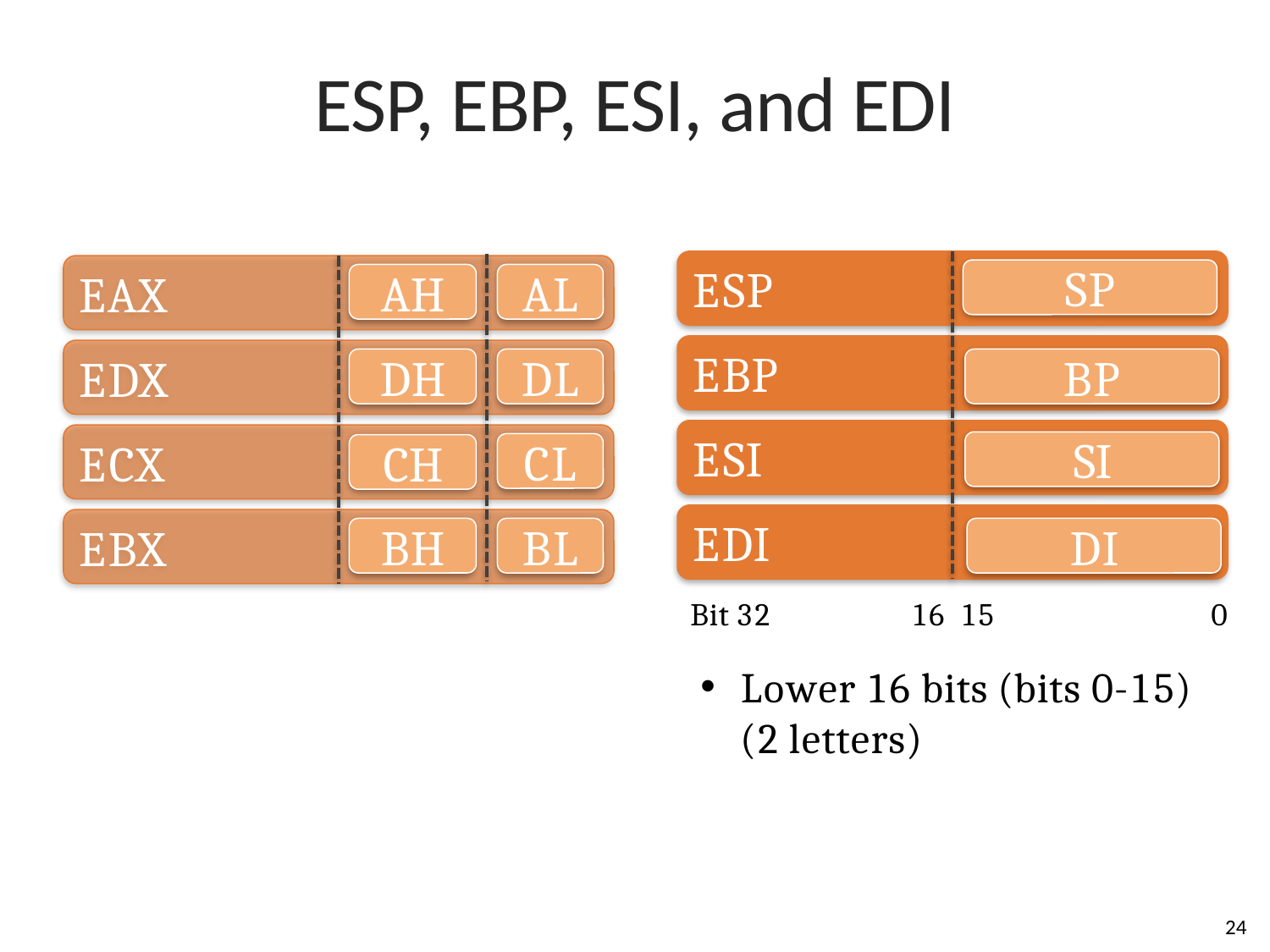

# ESP, EBP, ESI, and EDI
ESP
EAX
SP
AH
AL
EBP
EDX
DH
DL
BP
ESI
ECX
SI
CL
CH
EDI
EBX
BH
BL
DI
Bit 32                    16  15                               0
Lower 16 bits (bits 0-15)
(2 letters)
24